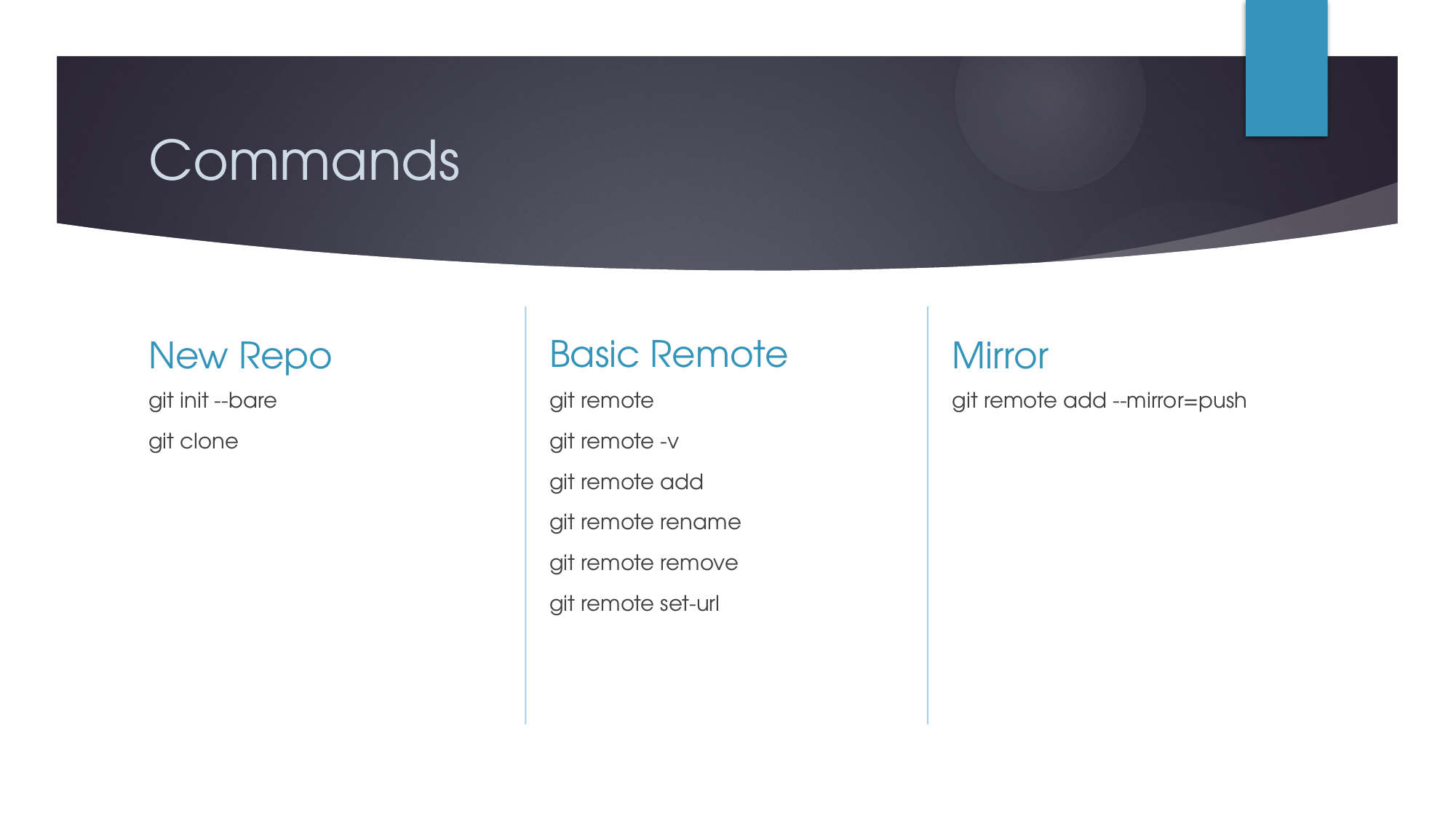

# Commands
Basic Remote
New Repo
Mirror
git init --bare
git clone
git remote
git remote -v
git remote add
git remote rename
git remote remove
git remote set-url
git remote add --mirror=push